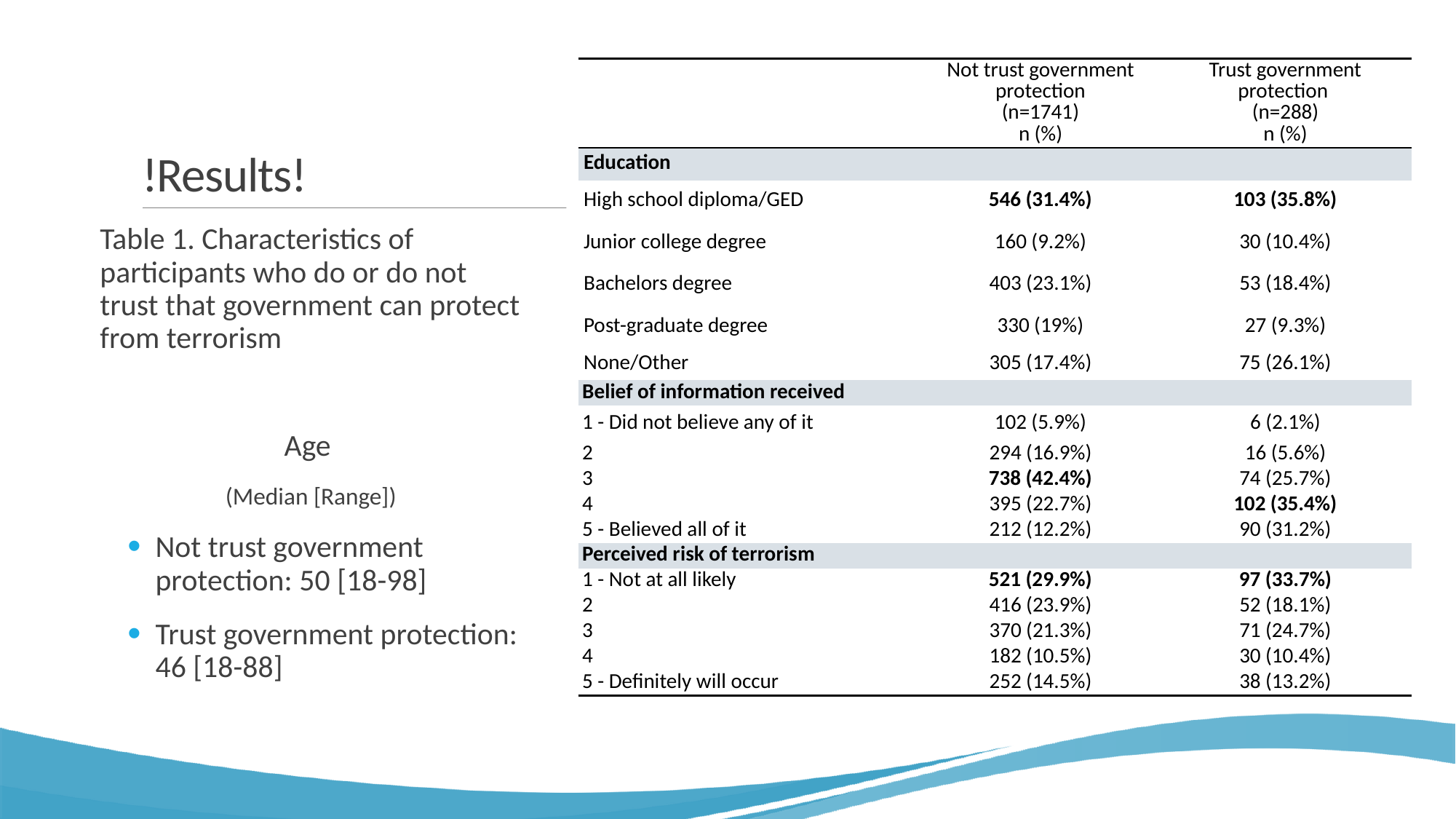

# !Results!
|  | Not trust government protection (n=1741) n (%) | Trust government protection (n=288) n (%) |
| --- | --- | --- |
| Education |  |  |
| High school diploma/GED | 546 (31.4%) | 103 (35.8%) |
| Junior college degree | 160 (9.2%) | 30 (10.4%) |
| Bachelors degree | 403 (23.1%) | 53 (18.4%) |
| Post-graduate degree | 330 (19%) | 27 (9.3%) |
| None/Other | 305 (17.4%) | 75 (26.1%) |
| Belief of information received |  |  |
| 1 - Did not believe any of it | 102 (5.9%) | 6 (2.1%) |
| 2 | 294 (16.9%) | 16 (5.6%) |
| 3 | 738 (42.4%) | 74 (25.7%) |
| 4 | 395 (22.7%) | 102 (35.4%) |
| 5 - Believed all of it | 212 (12.2%) | 90 (31.2%) |
| Perceived risk of terrorism |  |  |
| 1 - Not at all likely | 521 (29.9%) | 97 (33.7%) |
| 2 | 416 (23.9%) | 52 (18.1%) |
| 3 | 370 (21.3%) | 71 (24.7%) |
| 4 | 182 (10.5%) | 30 (10.4%) |
| 5 - Definitely will occur | 252 (14.5%) | 38 (13.2%) |

Table 1. Characteristics of participants who do or do not trust that government can protect from terrorism

Age
(Median [Range])
Not trust government protection: 50 [18-98]
Trust government protection: 46 [18-88]